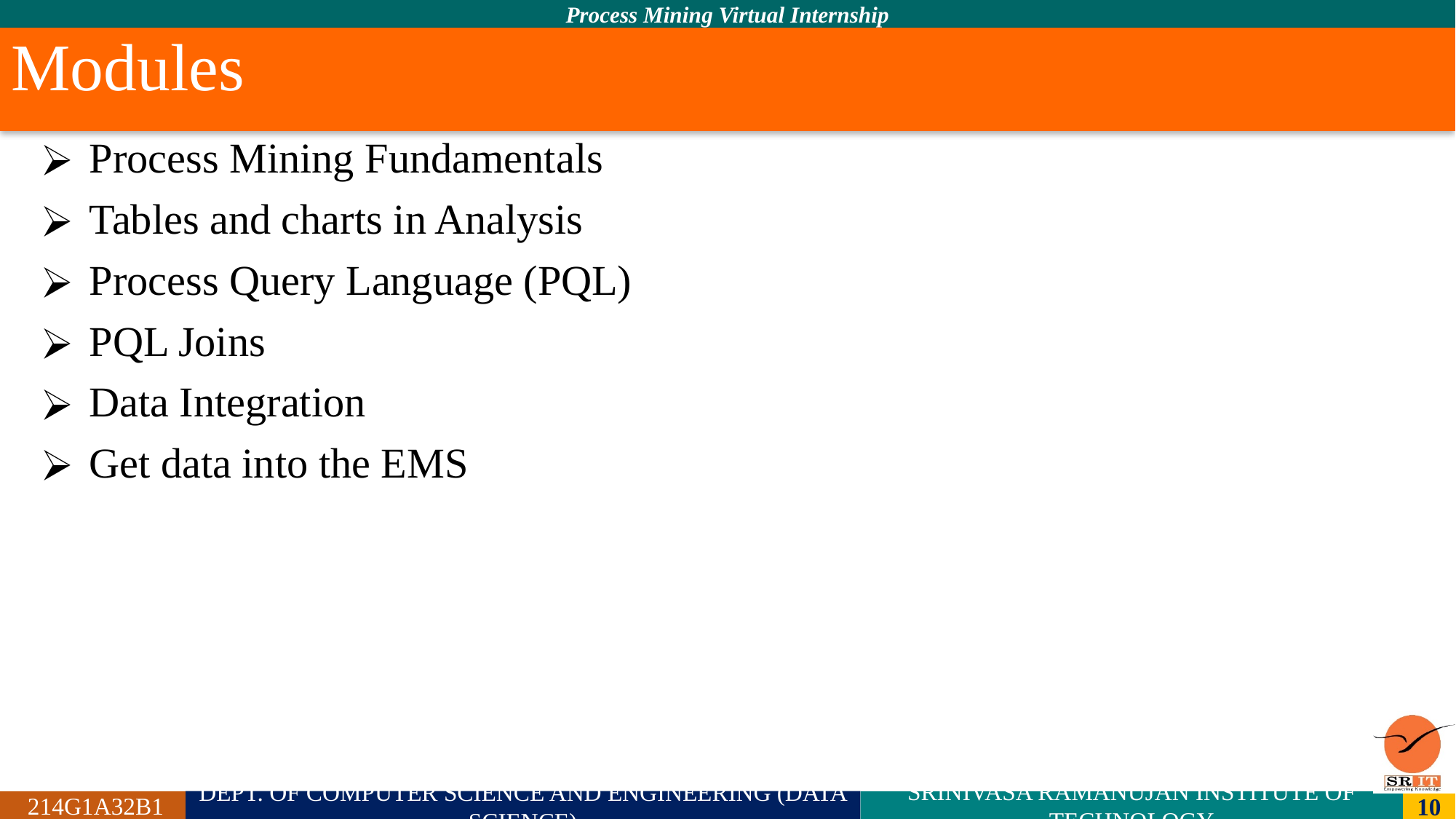

# Modules
Process Mining Fundamentals
Tables and charts in Analysis
Process Query Language (PQL)
PQL Joins
Data Integration
Get data into the EMS